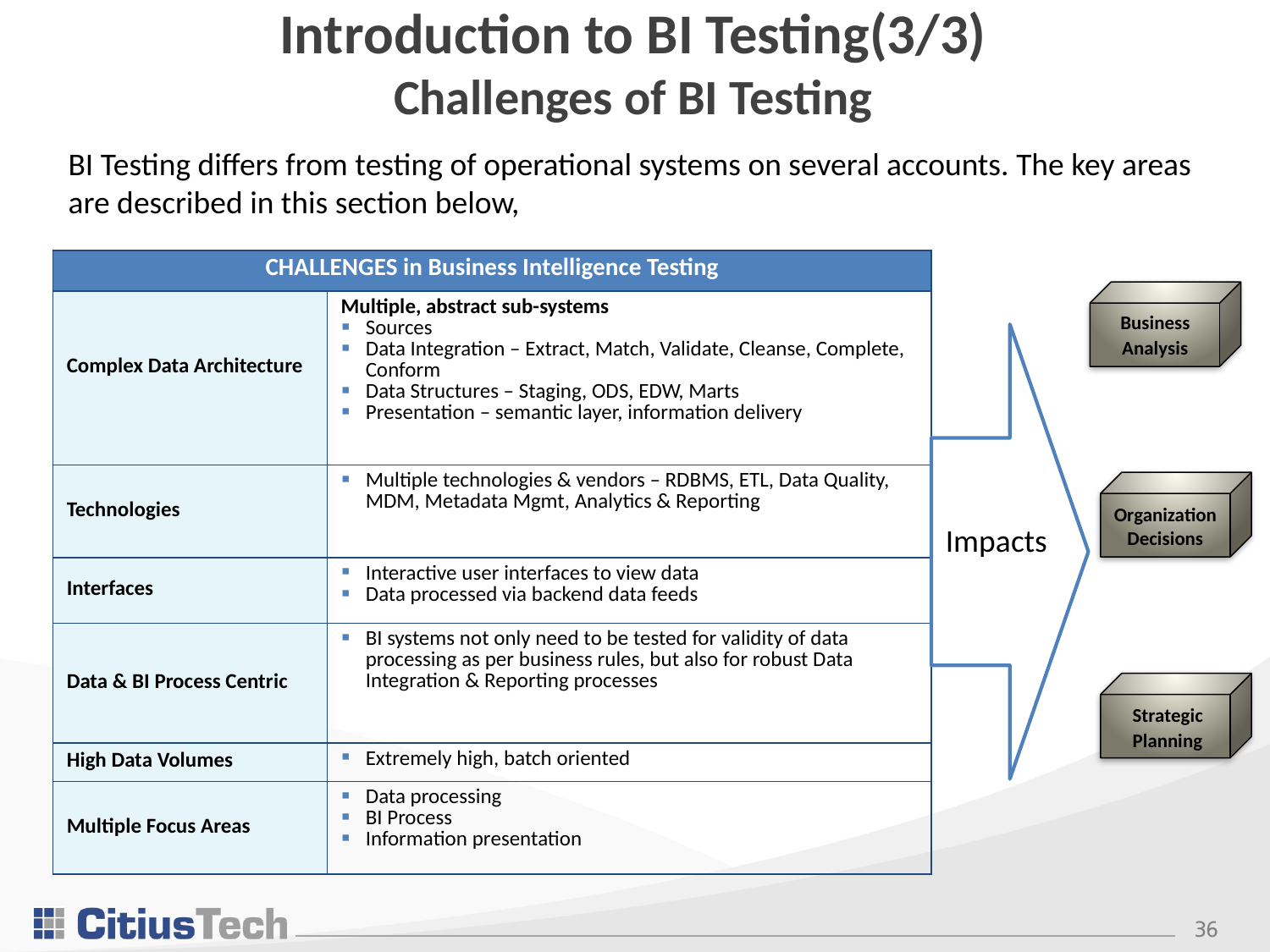

# Introduction to BI Testing(3/3) Challenges of BI Testing
BI Testing differs from testing of operational systems on several accounts. The key areas are described in this section below,

| CHALLENGES in Business Intelligence Testing |  |
| --- | --- |
| Complex Data Architecture | Multiple, abstract sub-systems Sources Data Integration – Extract, Match, Validate, Cleanse, Complete, Conform Data Structures – Staging, ODS, EDW, Marts Presentation – semantic layer, information delivery |
| Technologies | Multiple technologies & vendors – RDBMS, ETL, Data Quality, MDM, Metadata Mgmt, Analytics & Reporting |
| Interfaces | Interactive user interfaces to view data Data processed via backend data feeds |
| Data & BI Process Centric | BI systems not only need to be tested for validity of data processing as per business rules, but also for robust Data Integration & Reporting processes |
| High Data Volumes | Extremely high, batch oriented |
| Multiple Focus Areas | Data processing BI Process Information presentation |
    Business
    Analysis

Organization
Decisions
Impacts
    Strategic
    Planning